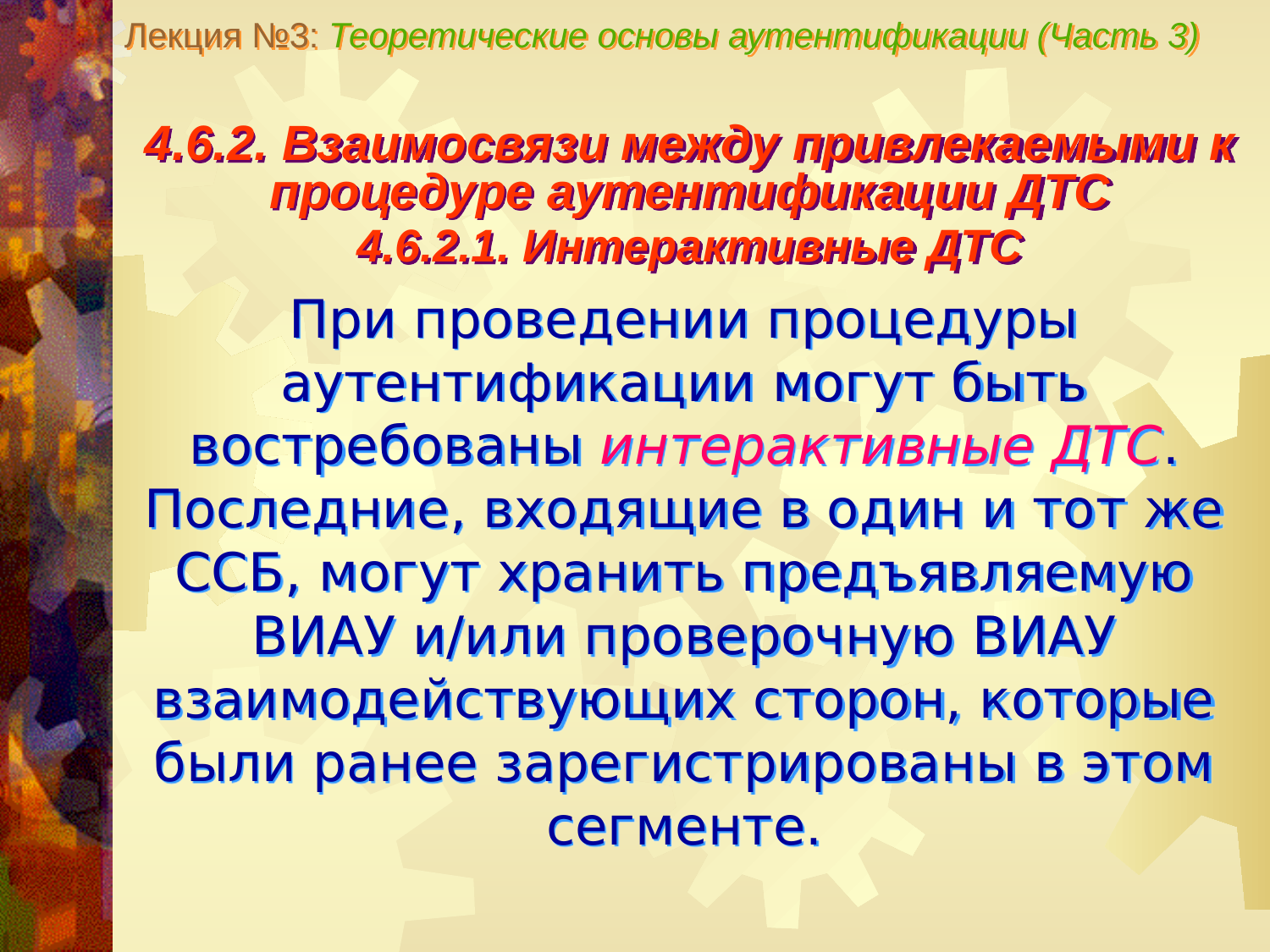

Лекция №3: Теоретические основы аутентификации (Часть 3)
4.6.2. Взаимосвязи между привлекаемыми к процедуре аутентификации ДТС
4.6.2.1. Интерактивные ДТС
При проведении процедуры аутентификации могут быть востребованы интерактивные ДТС. Последние, входящие в один и тот же ССБ, могут хранить предъявляемую ВИАУ и/или проверочную ВИАУ взаимодействующих сторон, которые были ранее зарегистрированы в этом сегменте.